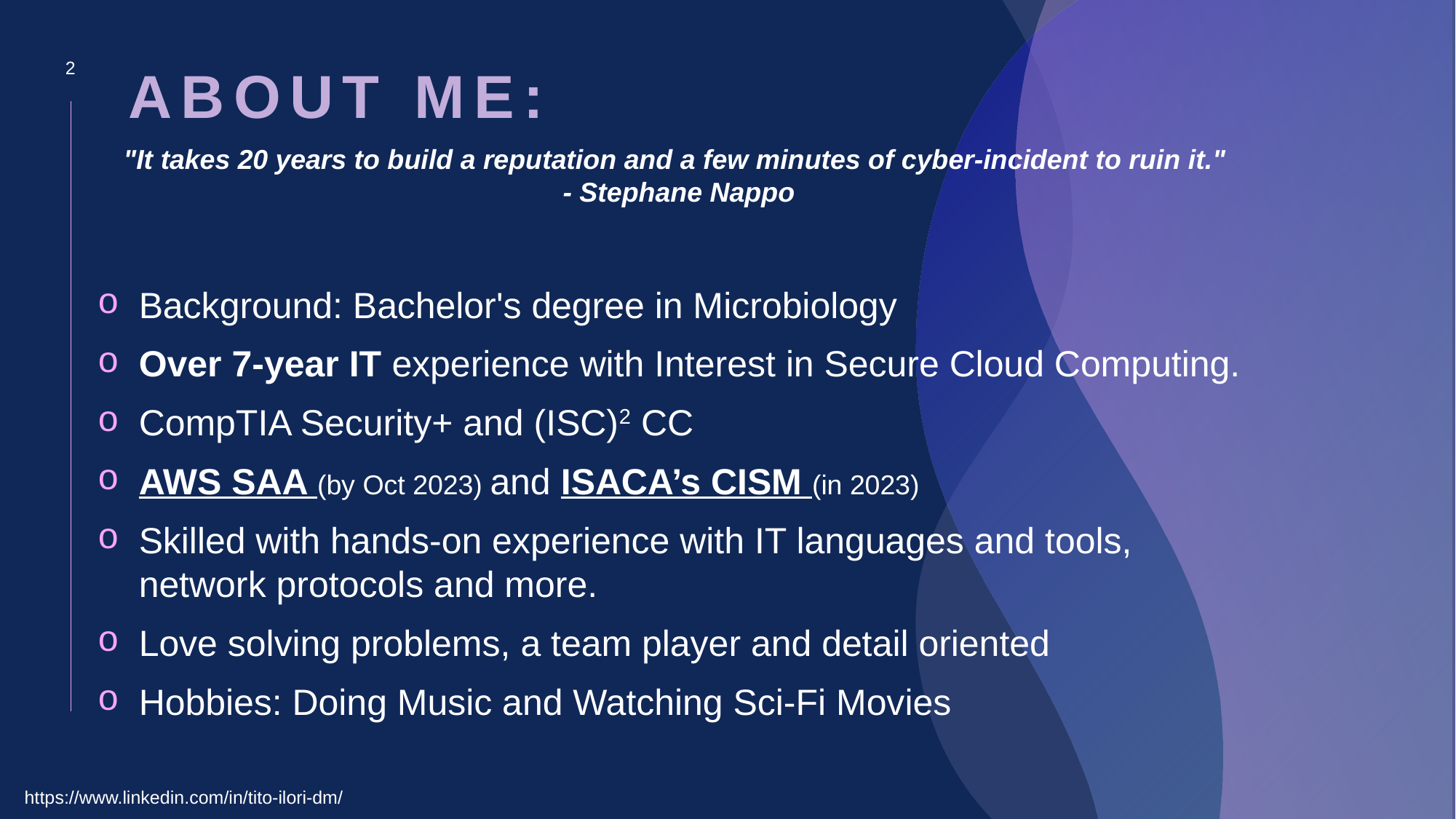

# ABOUT ME:
2
"It takes 20 years to build a reputation and a few minutes of cyber-incident to ruin it."
- Stephane Nappo

Background: Bachelor's degree in Microbiology
Over 7-year IT experience with Interest in Secure Cloud Computing.
CompTIA Security+ and (ISC)2 CC
AWS SAA (by Oct 2023) and ISACA’s CISM (in 2023)
Skilled with hands-on experience with IT languages and tools, network protocols and more.
Love solving problems, a team player and detail oriented
Hobbies: Doing Music and Watching Sci-Fi Movies

https://www.linkedin.com/in/tito-ilori-dm/